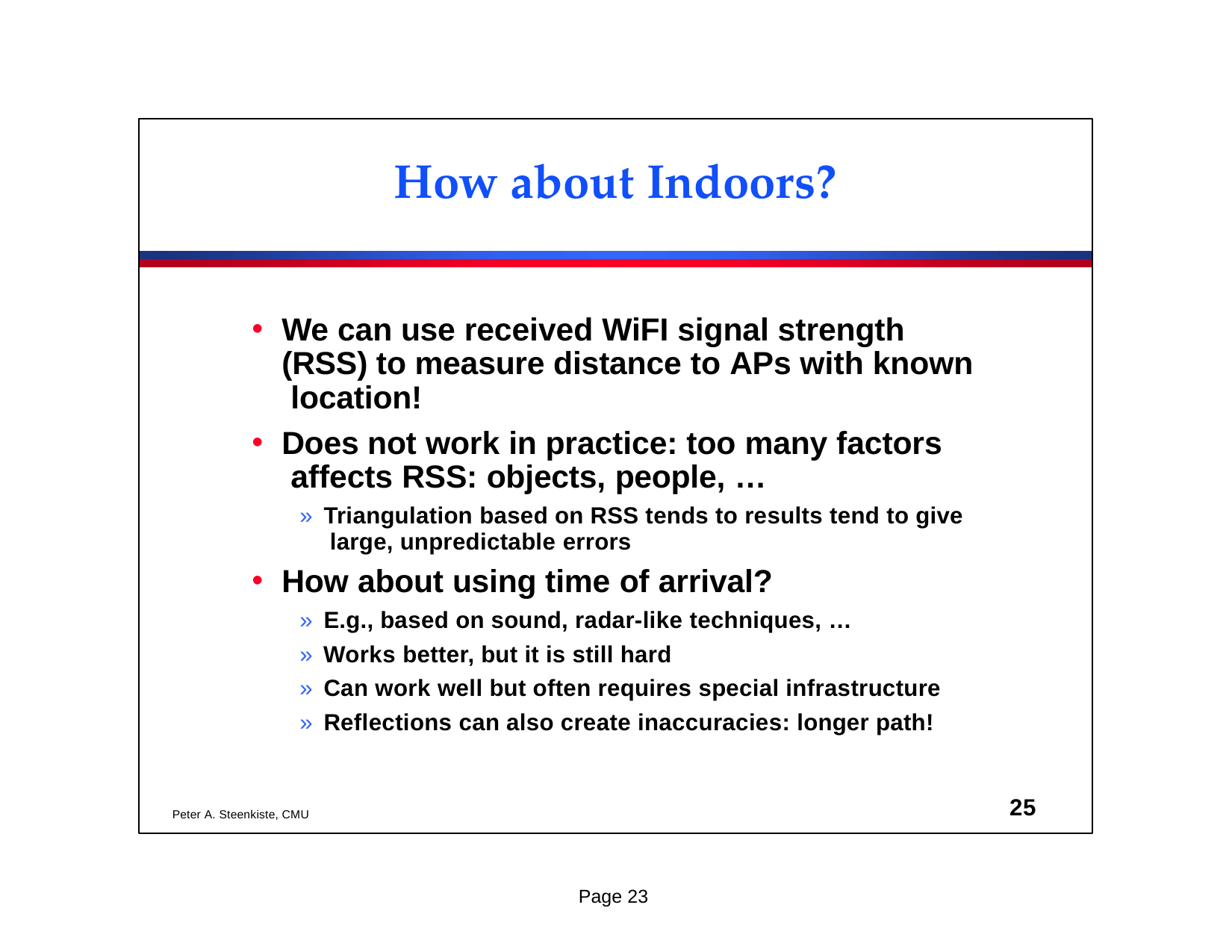

# How about Indoors?
We can use received WiFI signal strength  (RSS) to measure distance to APs with known  location!
Does not work in practice: too many factors  affects RSS: objects, people, …
» Triangulation based on RSS tends to results tend to give  large, unpredictable errors
How about using time of arrival?
» E.g., based on sound, radar-like techniques, …
» Works better, but it is still hard
» Can work well but often requires special infrastructure
» Reflections can also create inaccuracies: longer path!
25
Peter A. Steenkiste, CMU
Page 23